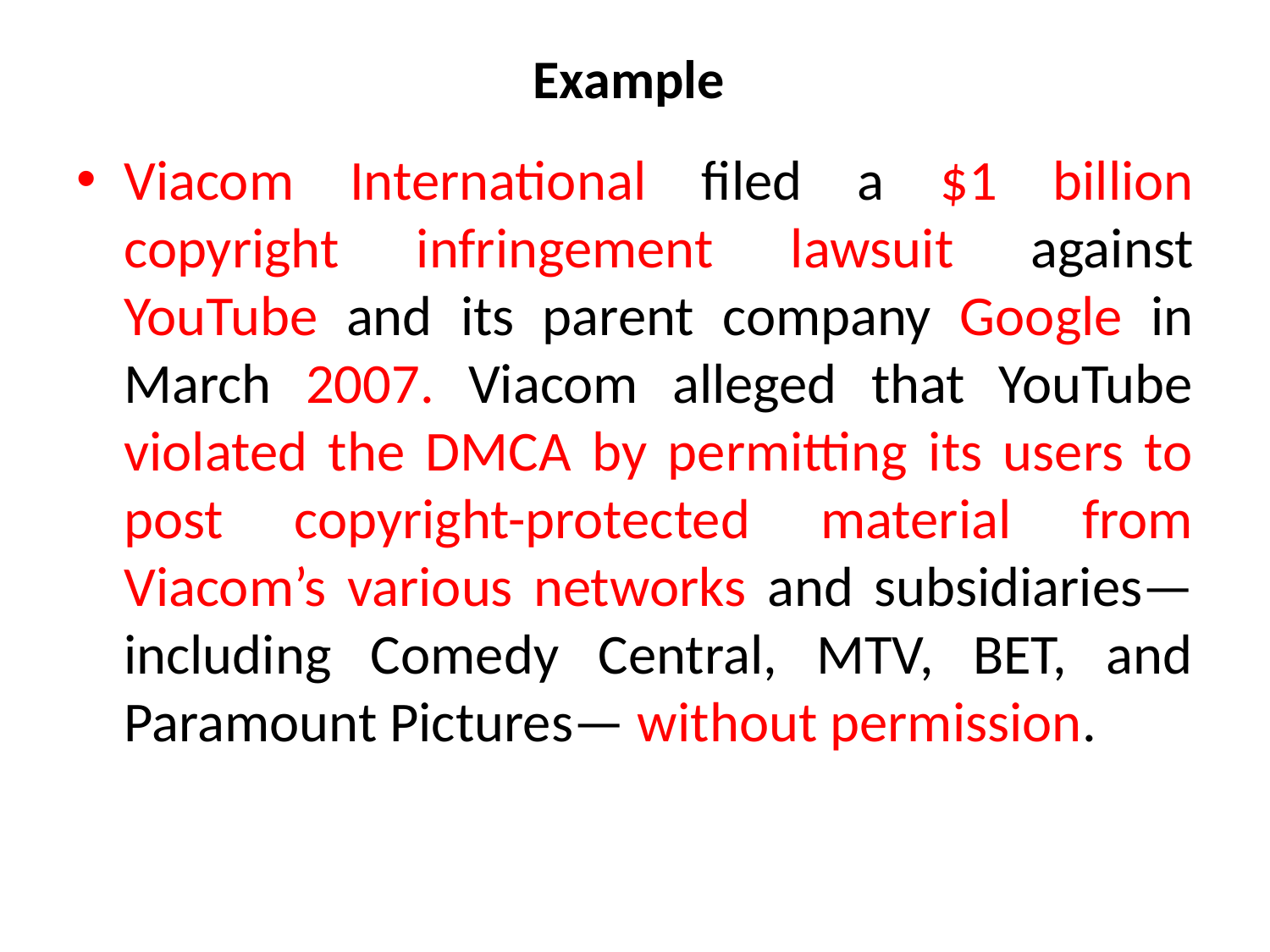

# Example
Viacom International filed a $1 billion copyright infringement lawsuit against YouTube and its parent company Google in March 2007. Viacom alleged that YouTube violated the DMCA by permitting its users to post copyright-protected material from Viacom’s various networks and subsidiaries—including Comedy Central, MTV, BET, and Paramount Pictures— without permission.